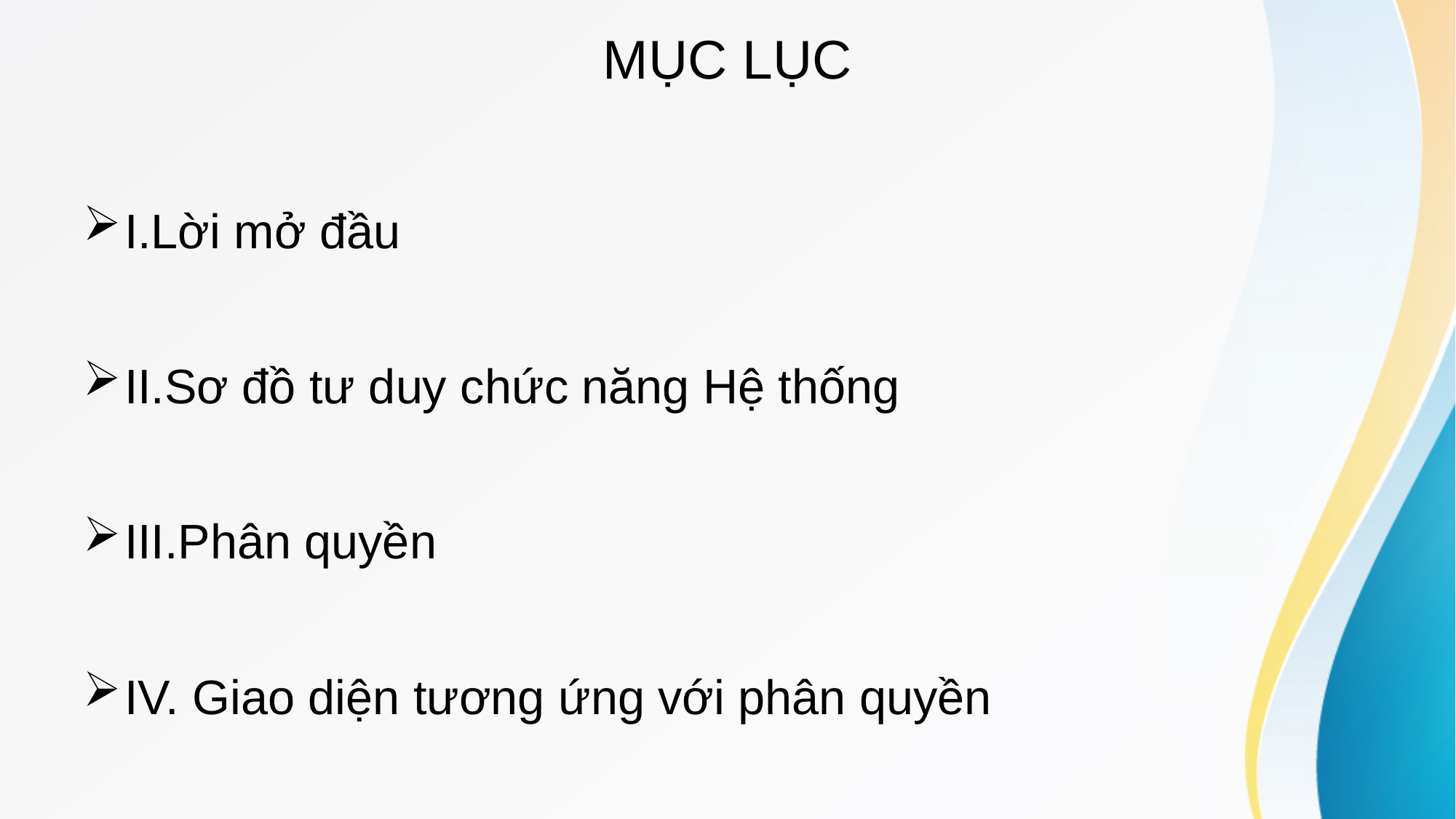

# MỤC LỤC
I.Lời mở đầu
II.Sơ đồ tư duy chức năng Hệ thống
III.Phân quyền
IV. Giao diện tương ứng với phân quyền